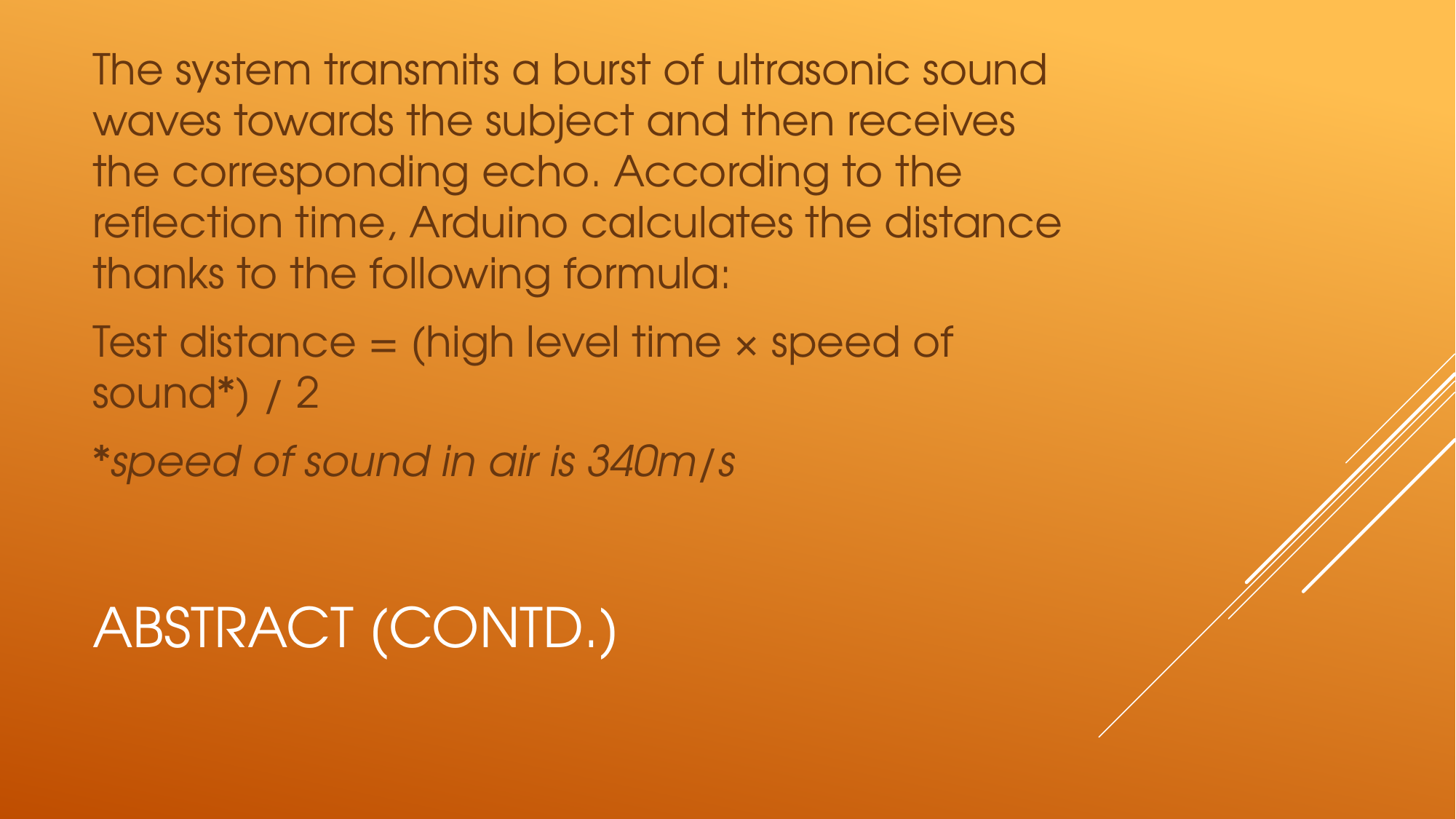

The system transmits a burst of ultrasonic sound waves towards the subject and then receives the corresponding echo. According to the reflection time, Arduino calculates the distance thanks to the following formula:
Test distance = (high level time × speed of sound*) / 2
*speed of sound in air is 340m/s

# Abstract (Contd.)